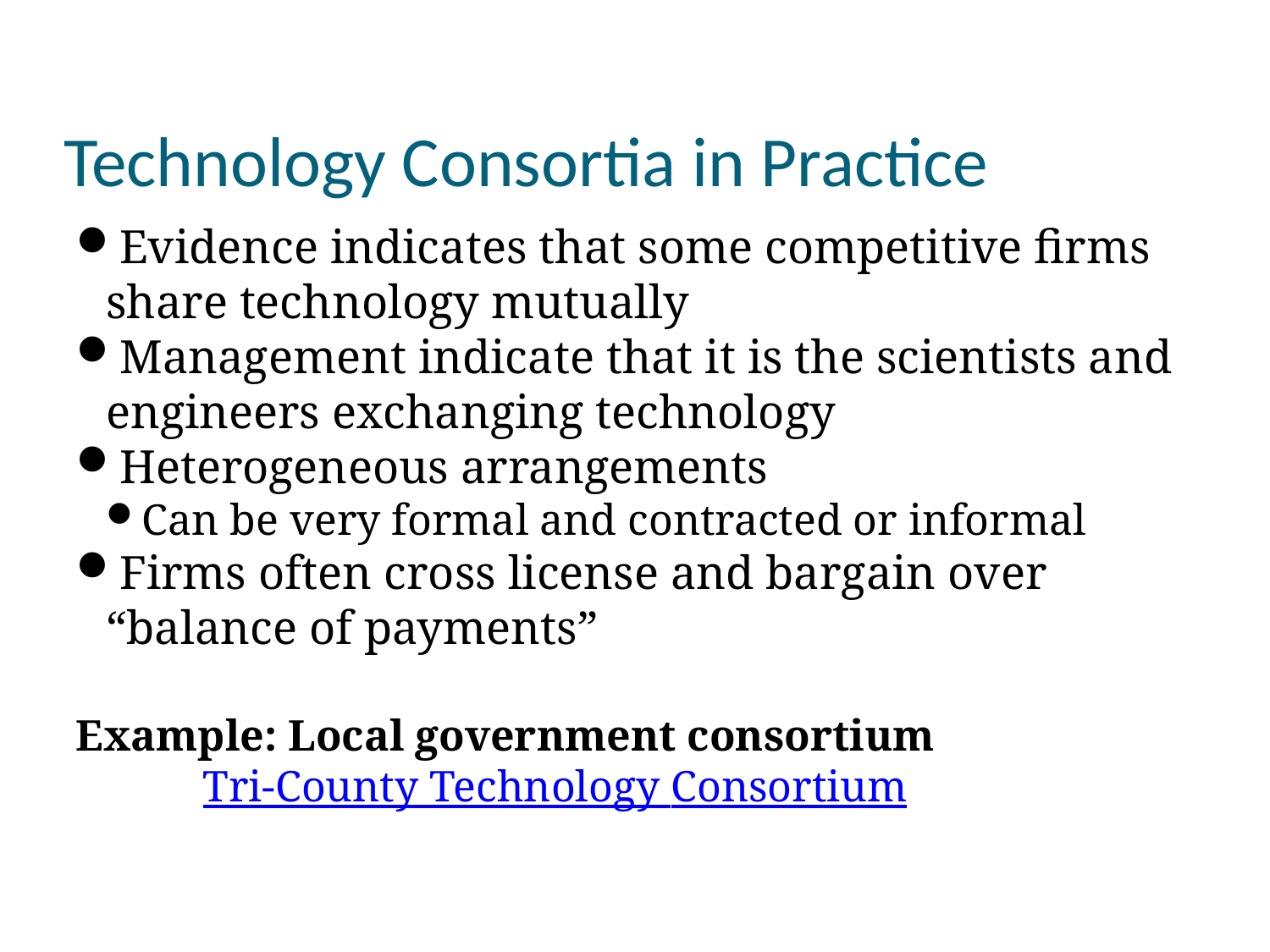

Technology Consortia in Practice
Evidence indicates that some competitive firms share technology mutually
Management indicate that it is the scientists and engineers exchanging technology
Heterogeneous arrangements
Can be very formal and contracted or informal
Firms often cross license and bargain over “balance of payments”

Example: Local government consortium
	Tri-County Technology Consortium